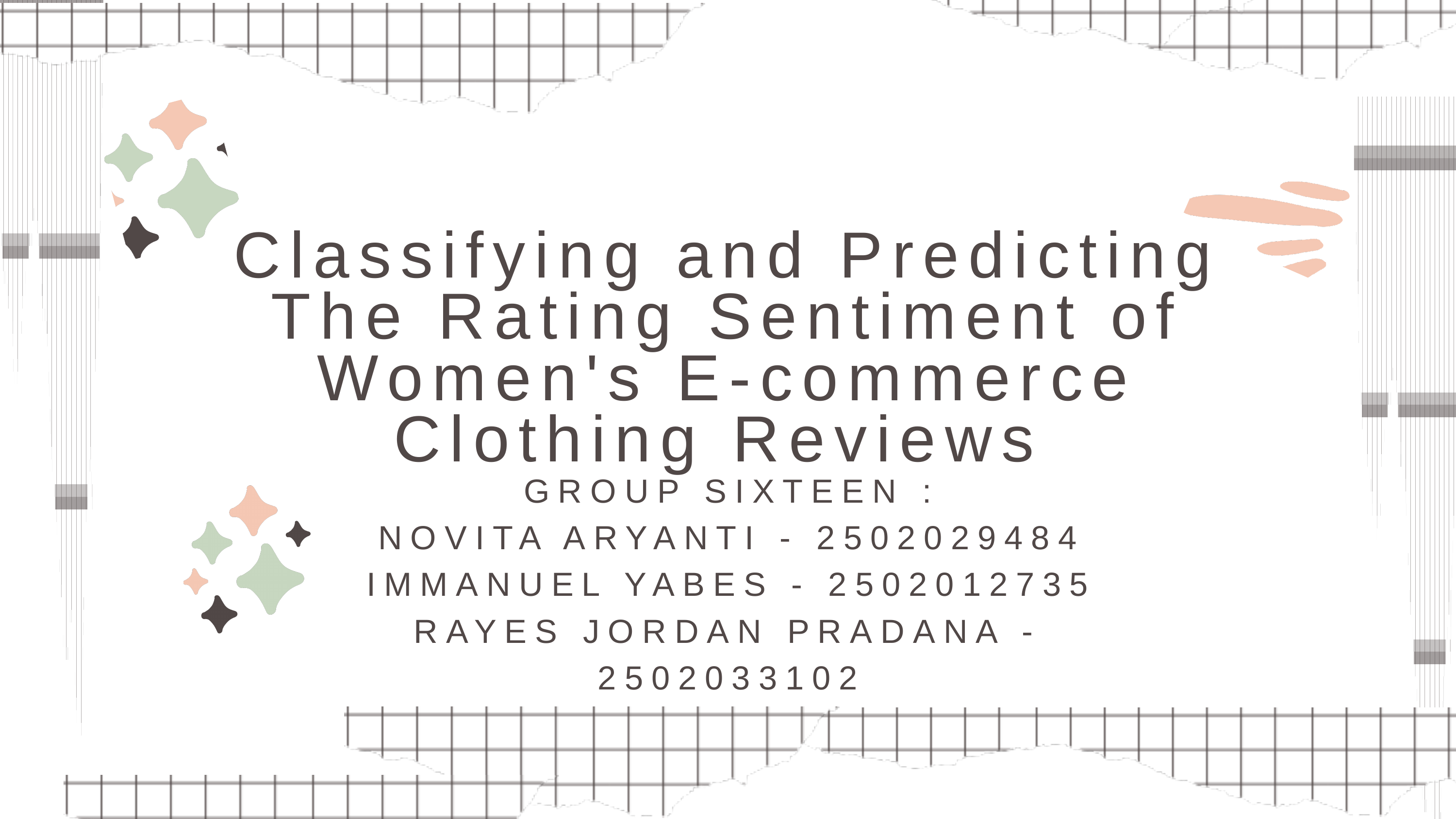

Classifying and Predicting The Rating Sentiment of Women's E-commerce Clothing Reviews

GROUP SIXTEEN :
NOVITA ARYANTI - 2502029484
IMMANUEL YABES - 2502012735
RAYES JORDAN PRADANA - 2502033102